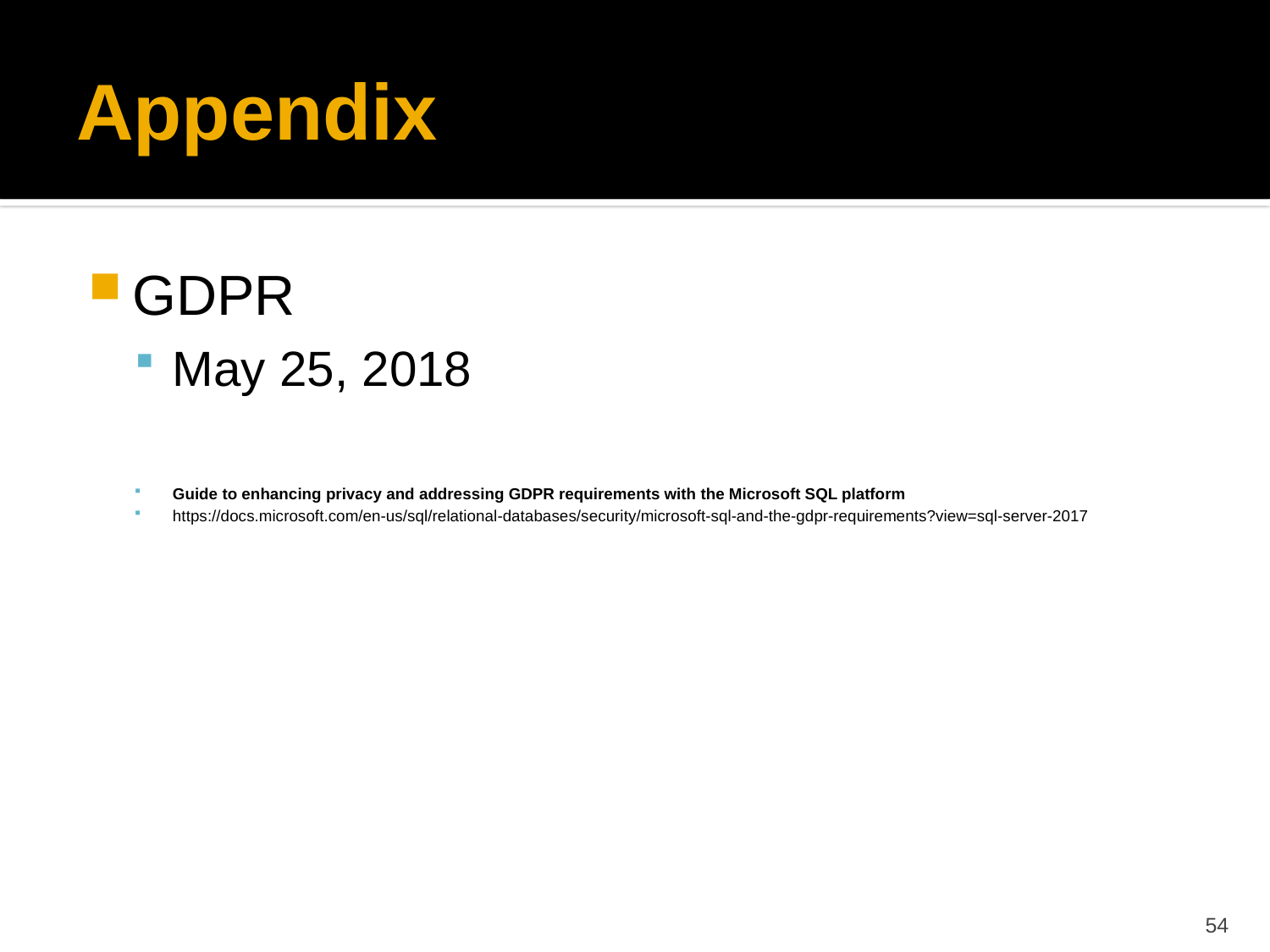

# Appendix
GDPR
May 25, 2018

Guide to enhancing privacy and addressing GDPR requirements with the Microsoft SQL platform
https://docs.microsoft.com/en-us/sql/relational-databases/security/microsoft-sql-and-the-gdpr-requirements?view=sql-server-2017
54